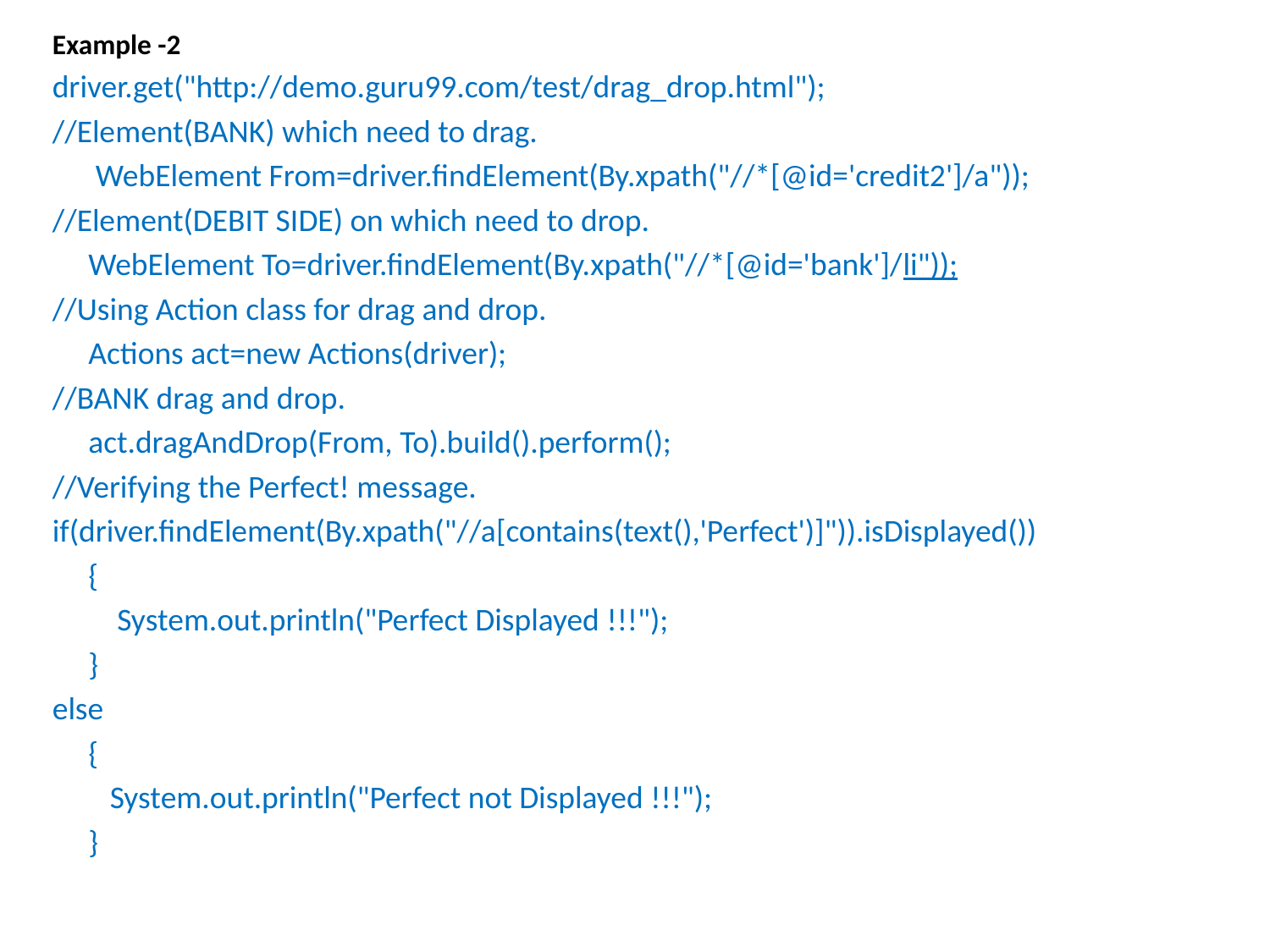

Example -2
driver.get("http://demo.guru99.com/test/drag_drop.html");
//Element(BANK) which need to drag.
      WebElement From=driver.findElement(By.xpath("//*[@id='credit2']/a"));
//Element(DEBIT SIDE) on which need to drop.
     WebElement To=driver.findElement(By.xpath("//*[@id='bank']/li"));
//Using Action class for drag and drop.
     Actions act=new Actions(driver);
//BANK drag and drop.
     act.dragAndDrop(From, To).build().perform();
//Verifying the Perfect! message.
if(driver.findElement(By.xpath("//a[contains(text(),'Perfect')]")).isDisplayed())
     {
         System.out.println("Perfect Displayed !!!");
     }
else
     {
        System.out.println("Perfect not Displayed !!!");
     }